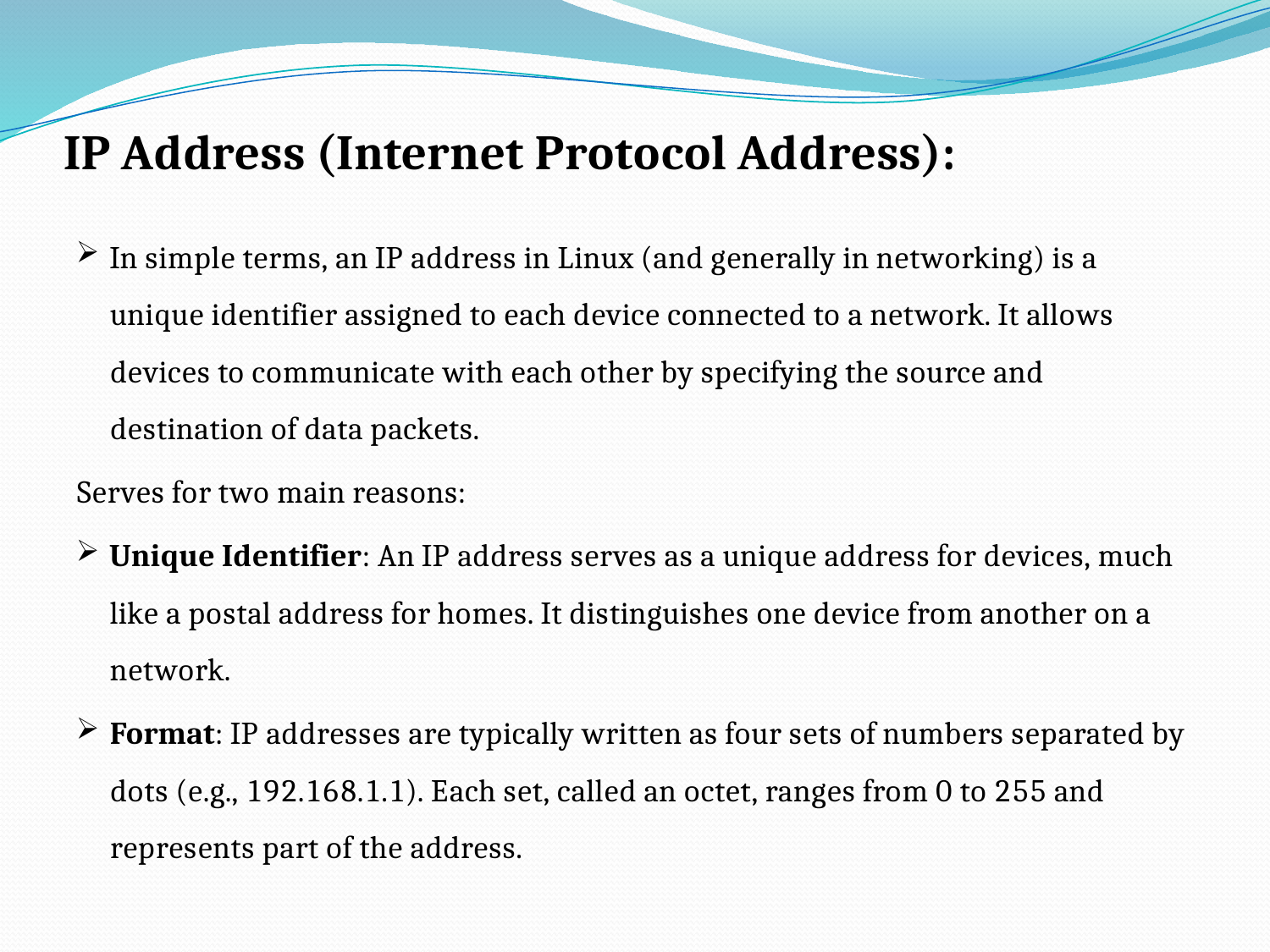

# IP Address (Internet Protocol Address):
In simple terms, an IP address in Linux (and generally in networking) is a unique identifier assigned to each device connected to a network. It allows devices to communicate with each other by specifying the source and destination of data packets.
Serves for two main reasons:
Unique Identifier: An IP address serves as a unique address for devices, much like a postal address for homes. It distinguishes one device from another on a network.
Format: IP addresses are typically written as four sets of numbers separated by dots (e.g., 192.168.1.1). Each set, called an octet, ranges from 0 to 255 and represents part of the address.